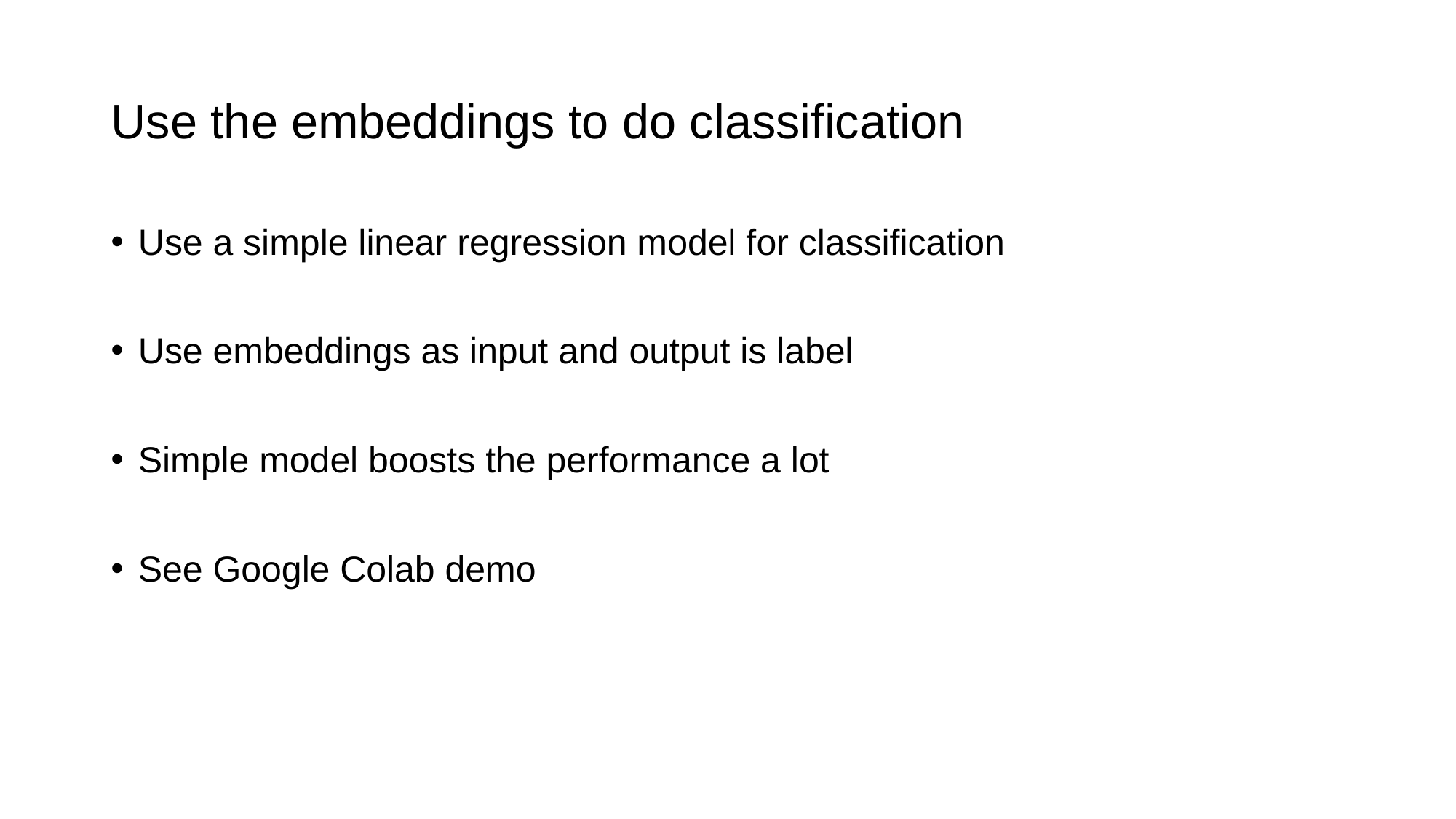

# Use the embeddings to do classification
Use a simple linear regression model for classification

Use embeddings as input and output is label

Simple model boosts the performance a lot

See Google Colab demo